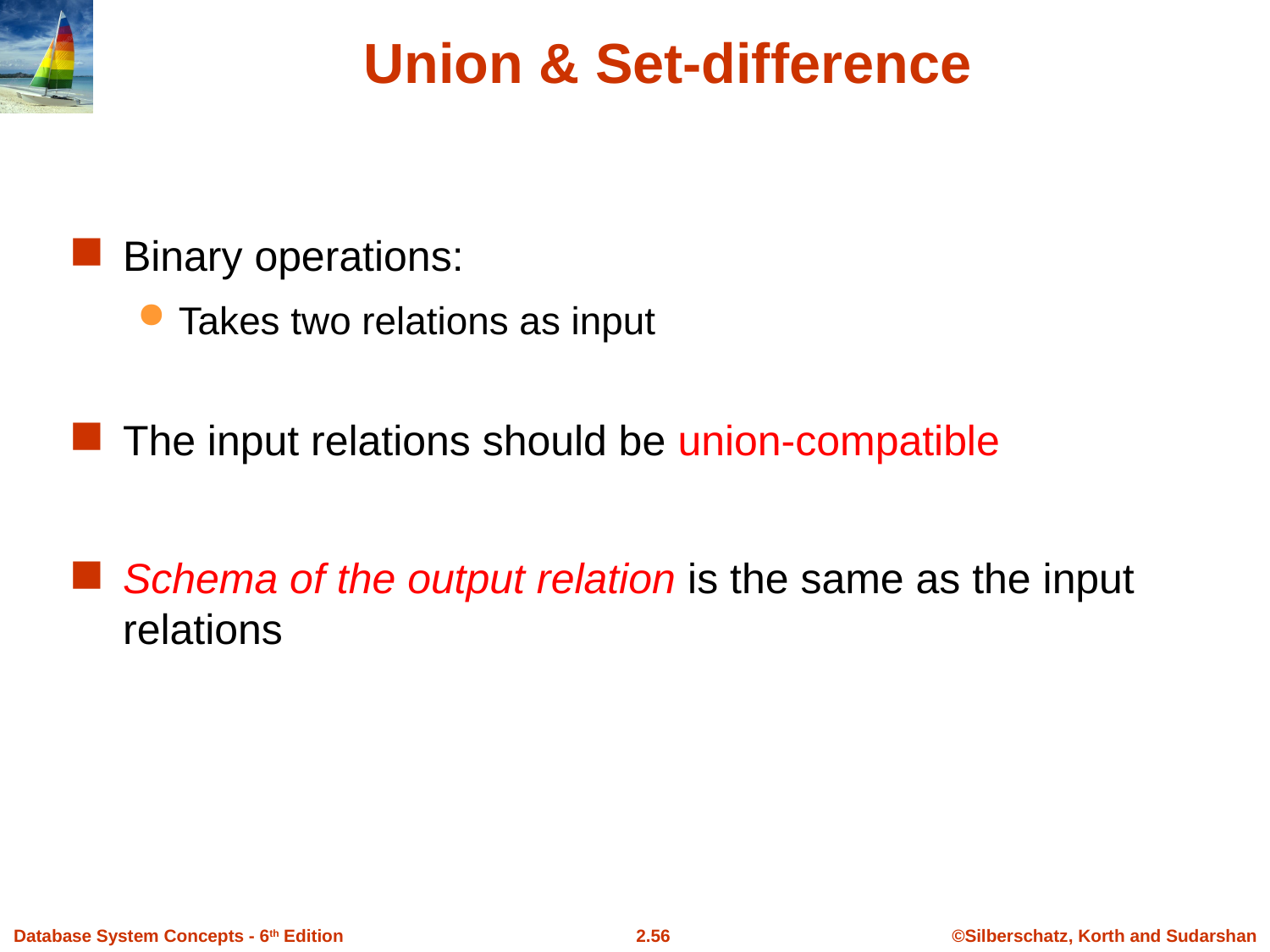

Union & Set-difference
Binary operations:
Takes two relations as input

The input relations should be union-compatible

Schema of the output relation is the same as the input relations